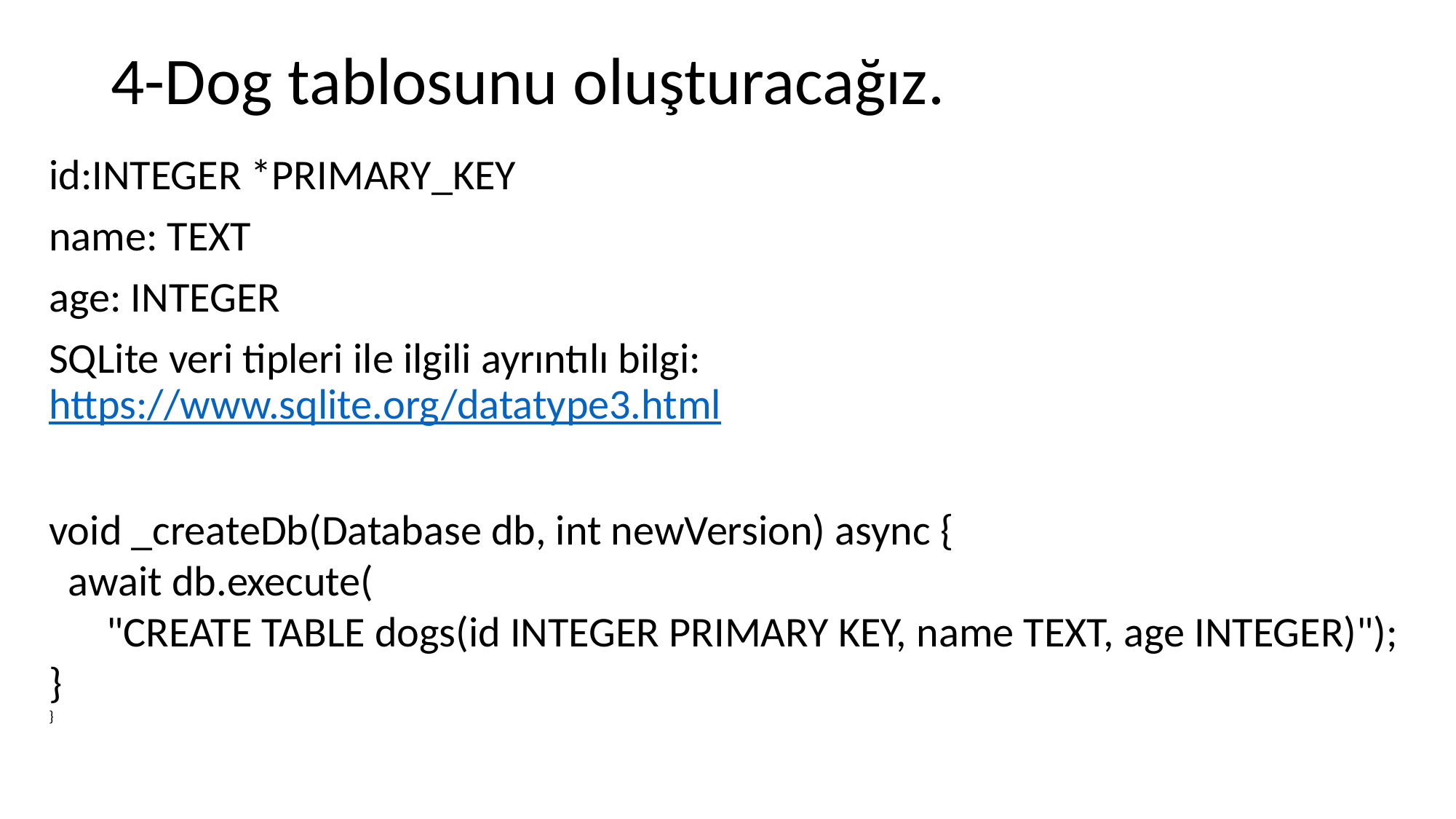

# 4-Dog tablosunu oluşturacağız.
id:INTEGER *PRIMARY_KEY
name: TEXT
age: INTEGER
SQLite veri tipleri ile ilgili ayrıntılı bilgi: https://www.sqlite.org/datatype3.html
void _createDb(Database db, int newVersion) async {
  await db.execute(
      "CREATE TABLE dogs(id INTEGER PRIMARY KEY, name TEXT, age INTEGER)");
}
}